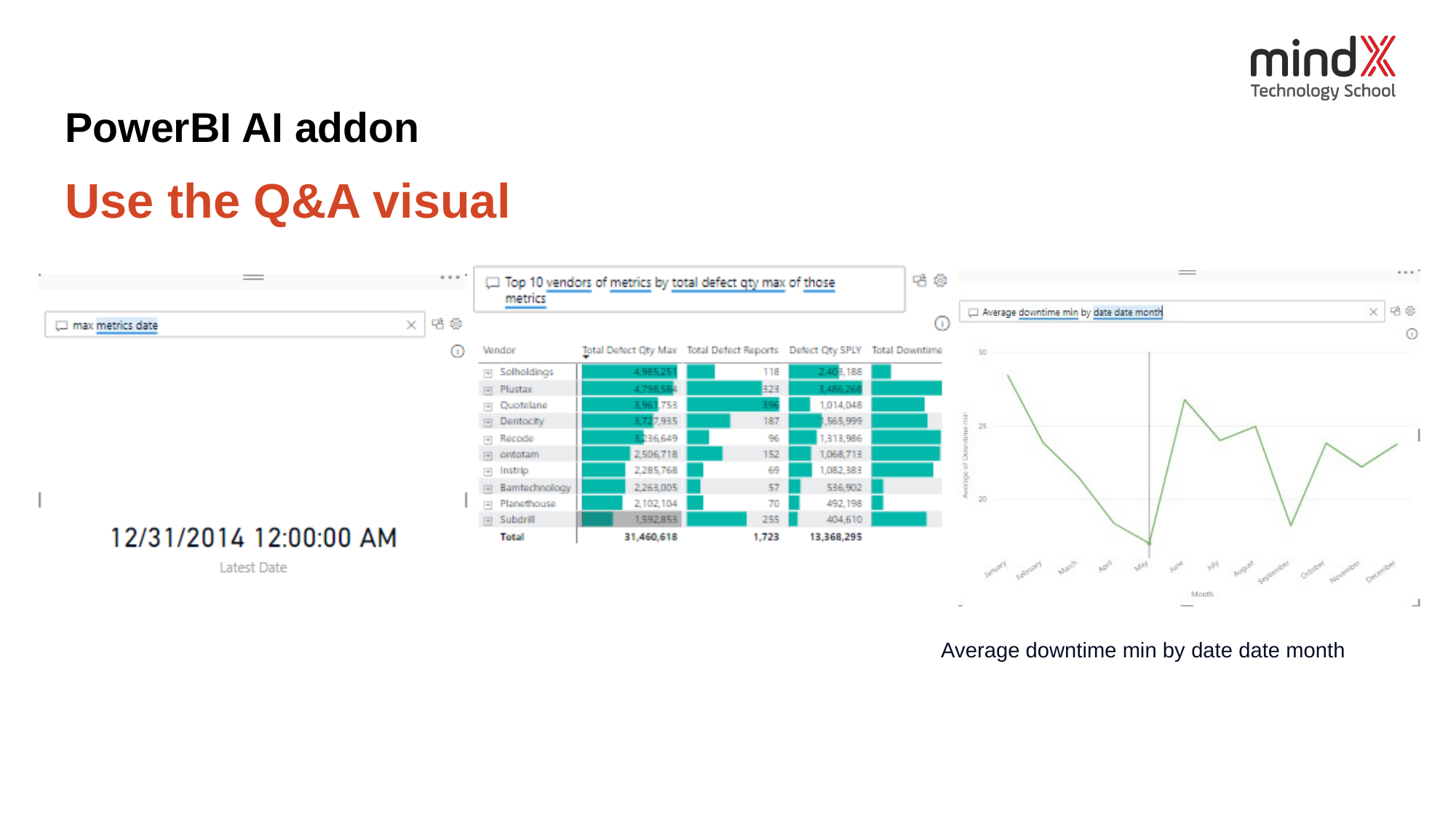

# PowerBI AI addon
Use the Q&A visual

Average downtime min by date date month